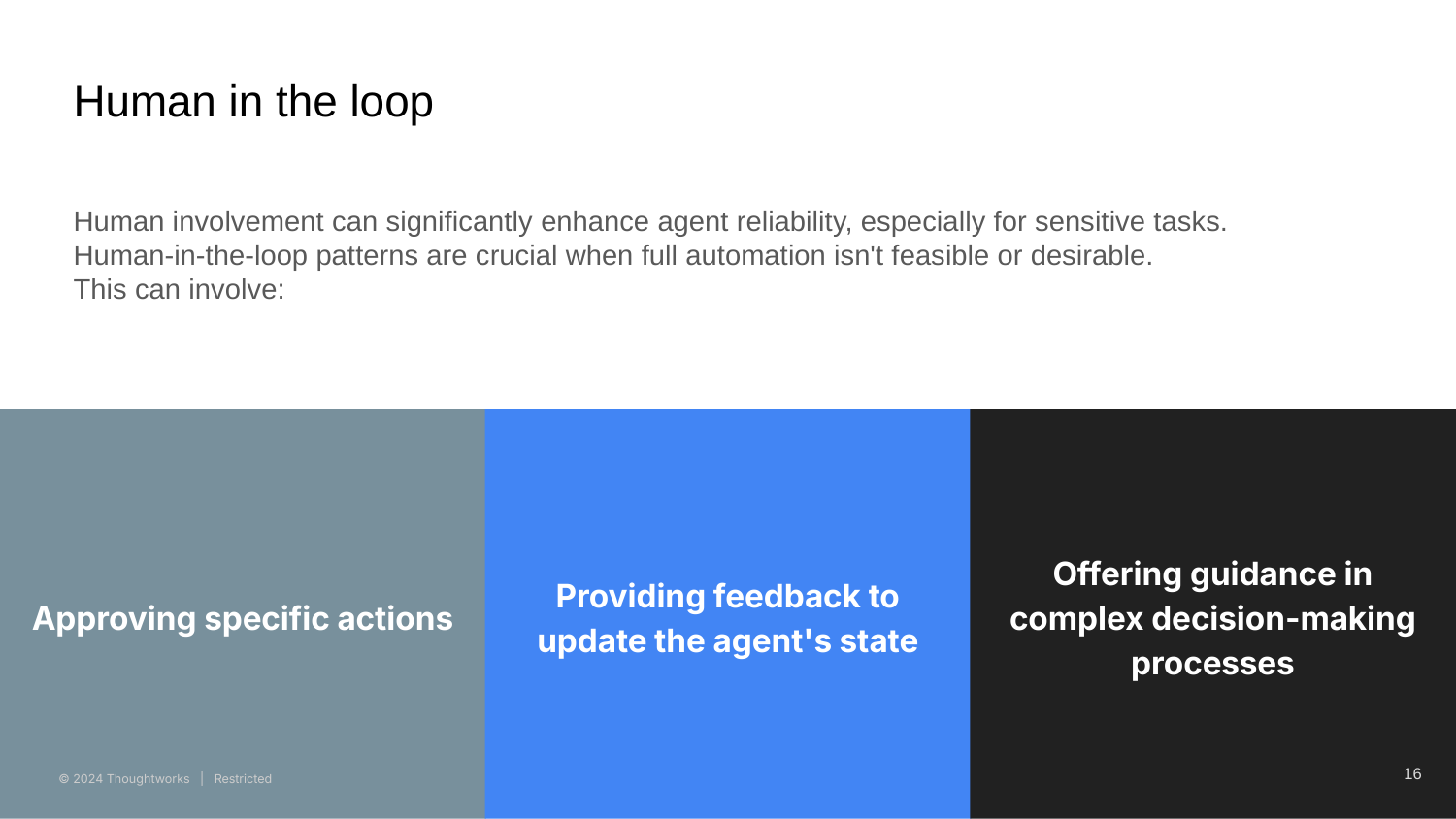

# Human in the loop
Human involvement can significantly enhance agent reliability, especially for sensitive tasks.
Human-in-the-loop patterns are crucial when full automation isn't feasible or desirable.
This can involve:

Approving specific actions
Providing feedback to update the agent's state
Offering guidance in complex decision-making processes
16
16
© 2024 Thoughtworks   |   Restricted